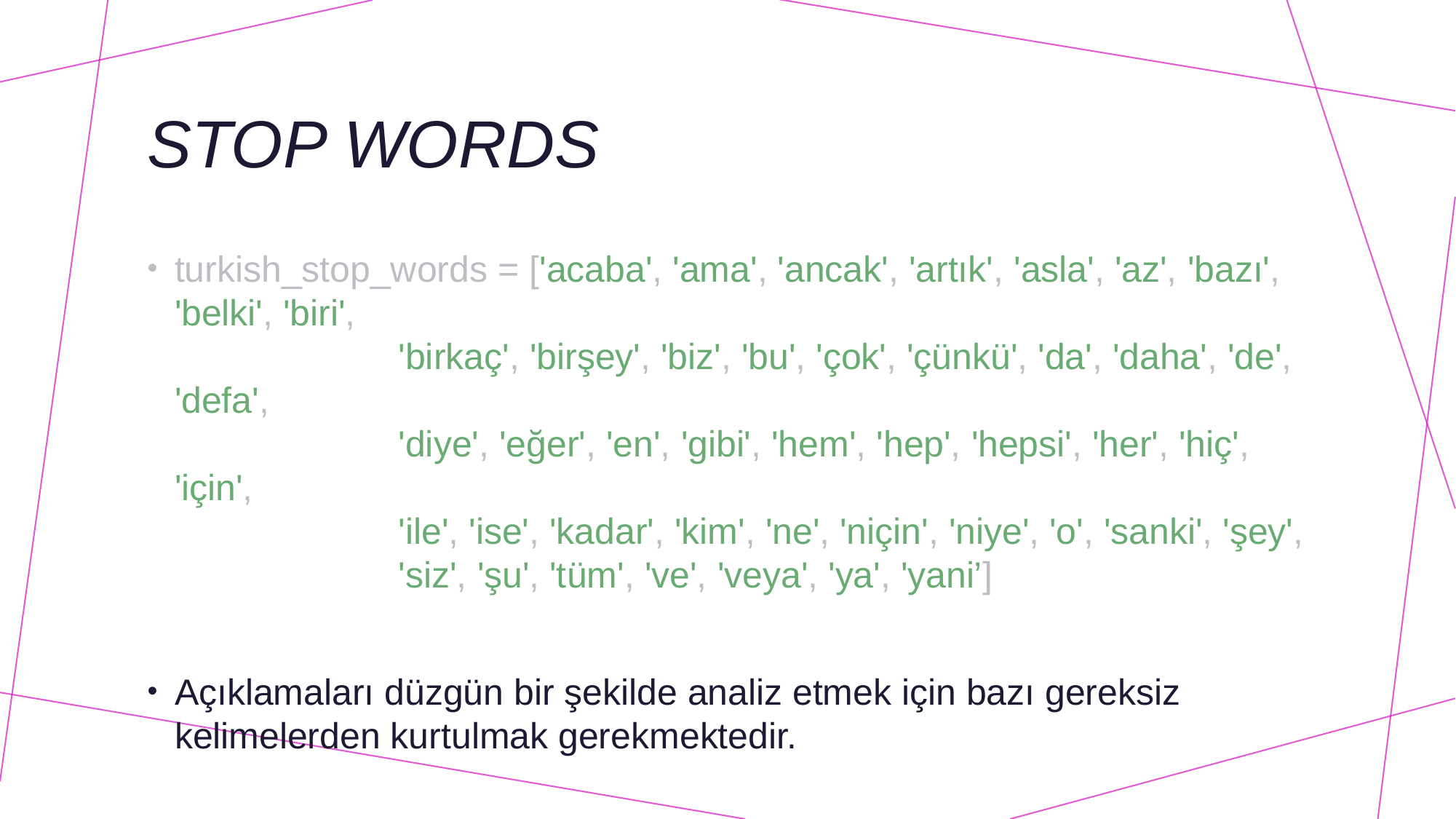

# Stop words
turkish_stop_words = ['acaba', 'ama', 'ancak', 'artık', 'asla', 'az', 'bazı', 'belki', 'biri',
                      'birkaç', 'birşey', 'biz', 'bu', 'çok', 'çünkü', 'da', 'daha', 'de', 'defa',
                      'diye', 'eğer', 'en', 'gibi', 'hem', 'hep', 'hepsi', 'her', 'hiç', 'için',
                      'ile', 'ise', 'kadar', 'kim', 'ne', 'niçin', 'niye', 'o', 'sanki', 'şey',
                      'siz', 'şu', 'tüm', 've', 'veya', 'ya', 'yani’]

Açıklamaları düzgün bir şekilde analiz etmek için bazı gereksiz kelimelerden kurtulmak gerekmektedir.